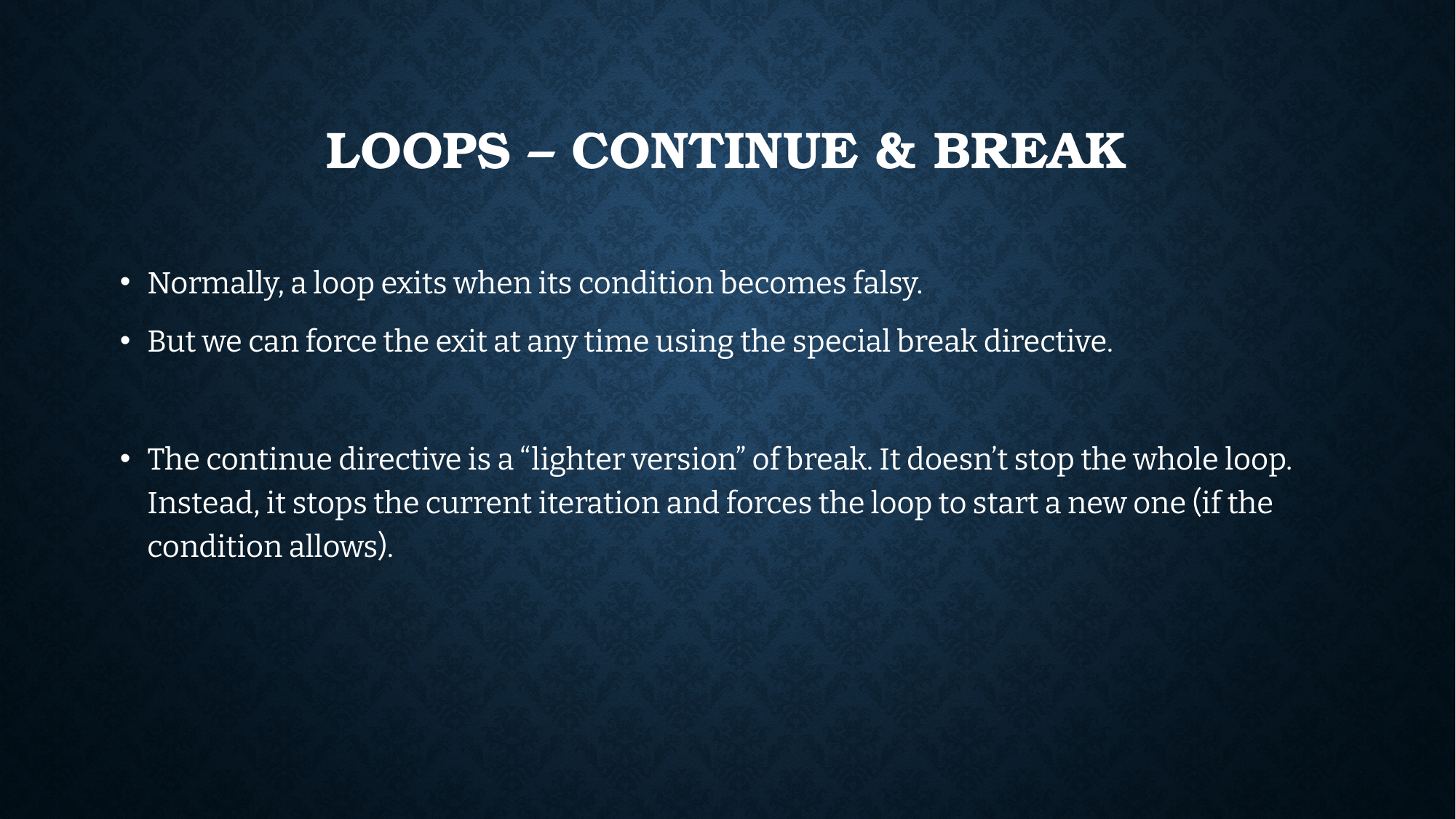

# Loops – Continue & Break
Normally, a loop exits when its condition becomes falsy.
But we can force the exit at any time using the special break directive.

The continue directive is a “lighter version” of break. It doesn’t stop the whole loop. Instead, it stops the current iteration and forces the loop to start a new one (if the condition allows).